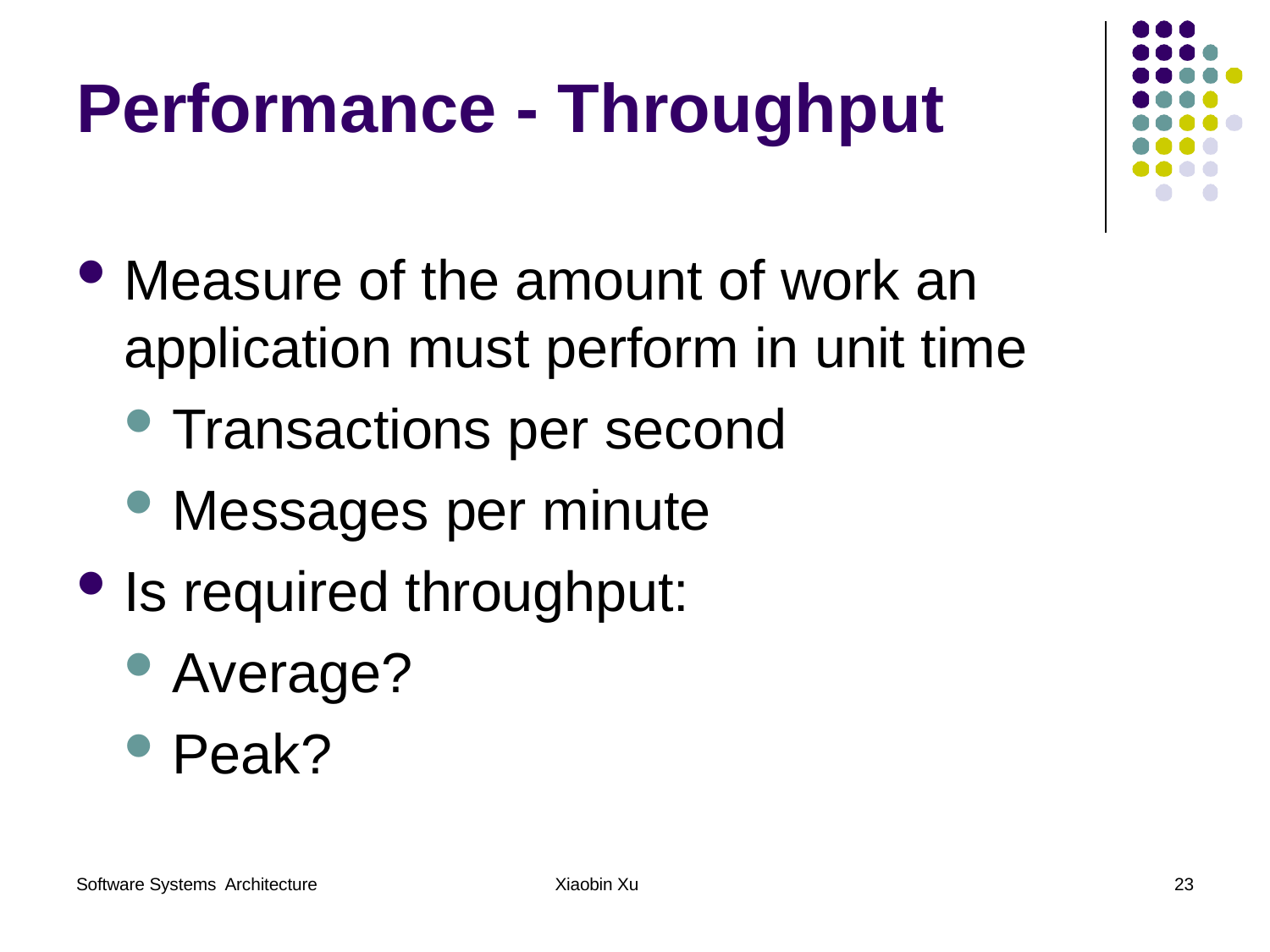

# Performance - Throughput
Measure of the amount of work an  application must perform in unit time
Transactions per second
Messages per minute
Is required throughput:
Average?
Peak?
Software Systems  Architecture
Xiaobin Xu
23